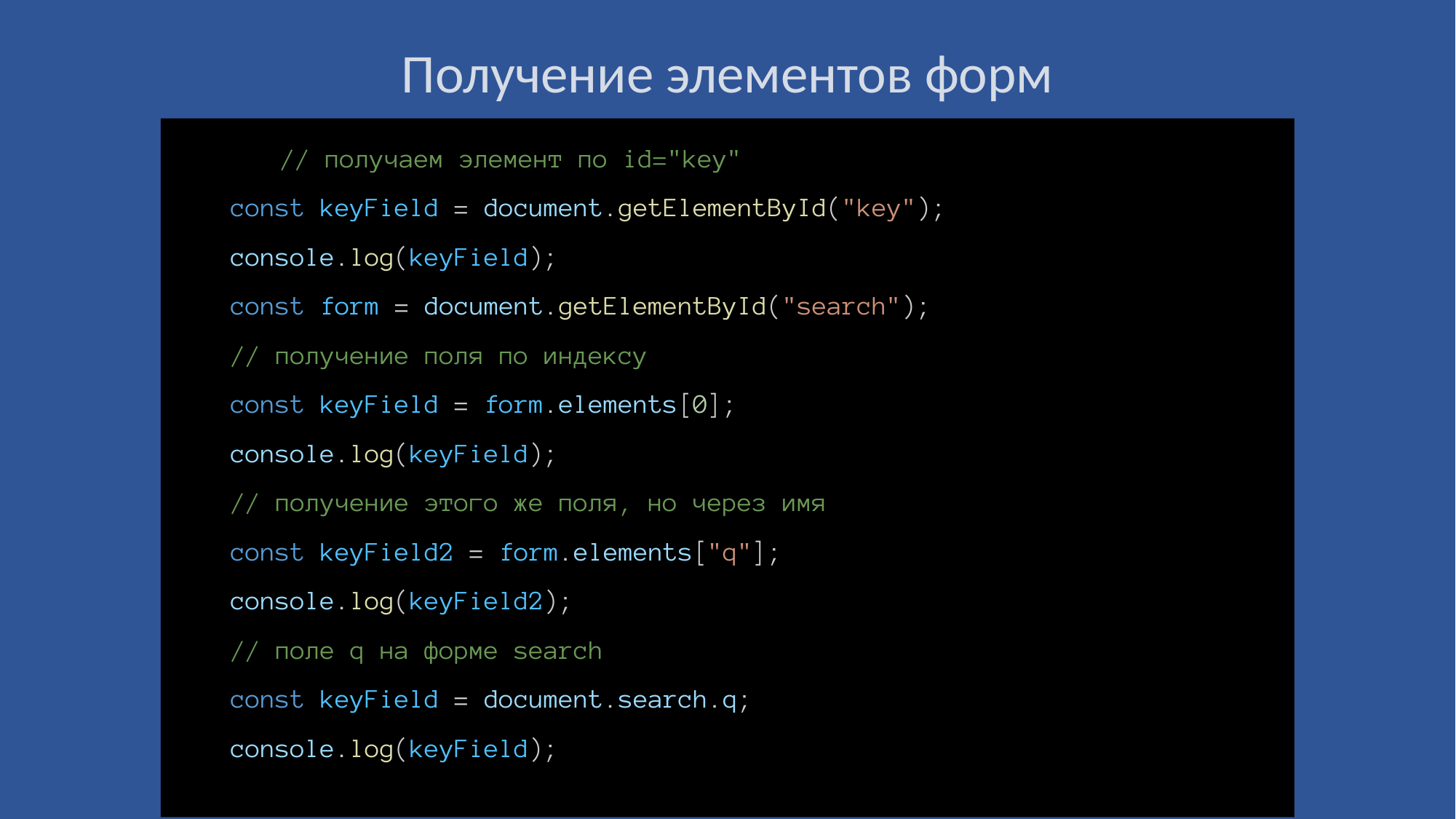

# Получение элементов форм
	// получаем элемент по id="key"
    const keyField = document.getElementById("key");
    console.log(keyField);
    const form = document.getElementById("search");
    // получение поля по индексу
    const keyField = form.elements[0];
    console.log(keyField);
    // получение этого же поля, но через имя
    const keyField2 = form.elements["q"];
    console.log(keyField2);
    // поле q на форме search
    const keyField = document.search.q;
    console.log(keyField);